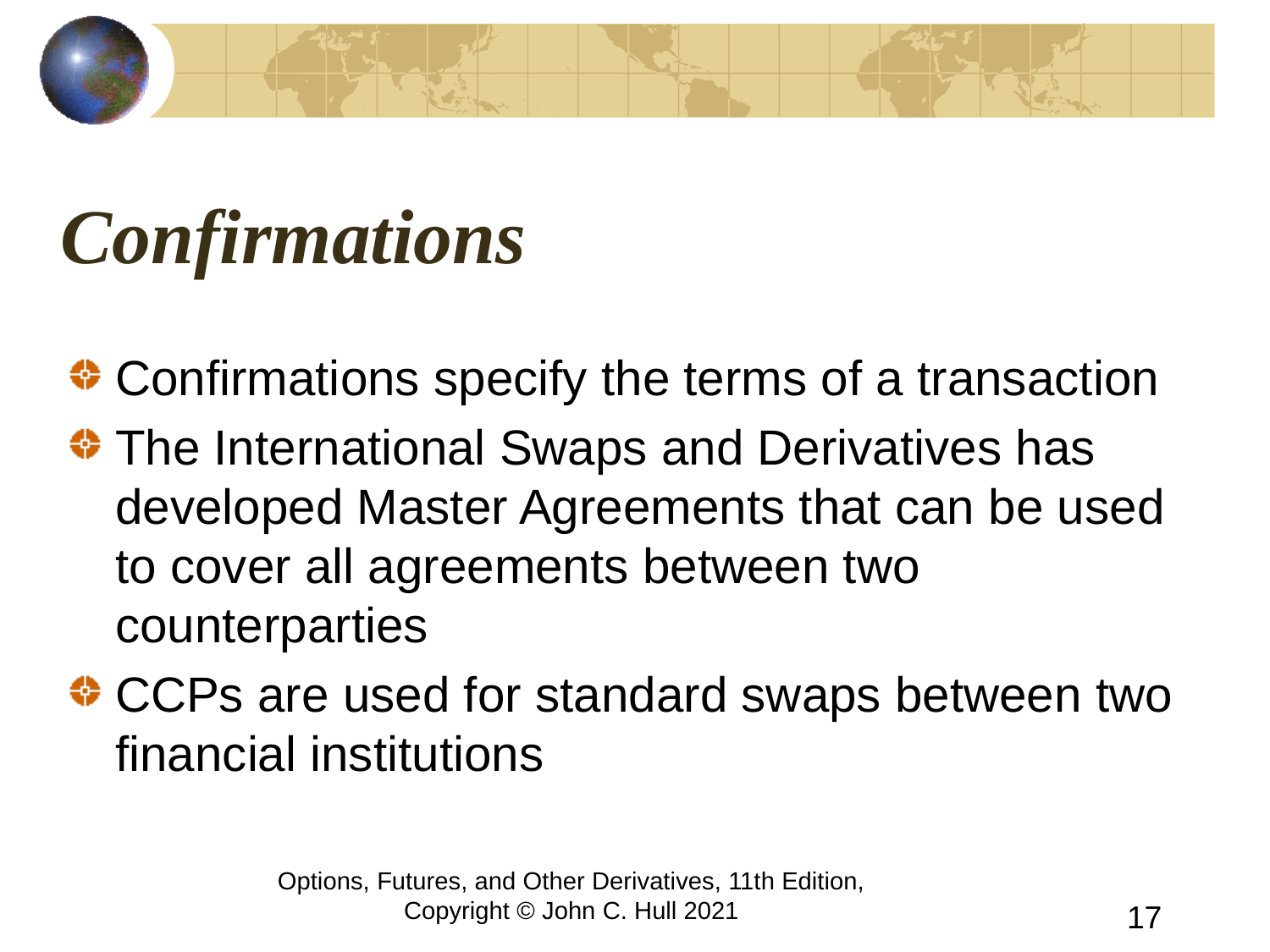

# Confirmations
Confirmations specify the terms of a transaction
The International Swaps and Derivatives has developed Master Agreements that can be used to cover all agreements between two counterparties
CCPs are used for standard swaps between two financial institutions
Options, Futures, and Other Derivatives, 11th Edition, Copyright © John C. Hull 2021
17